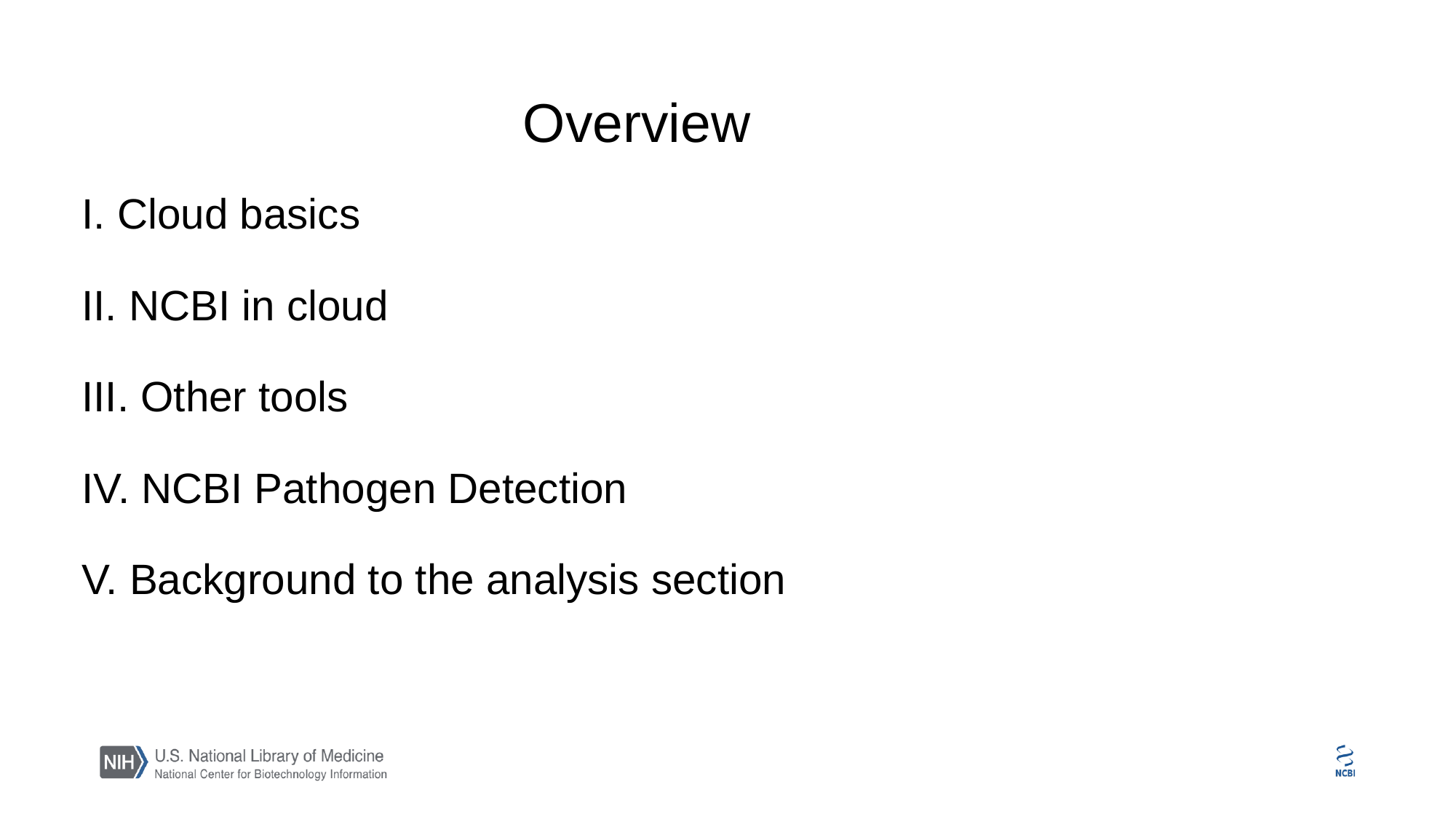

Overview
# I. Cloud basics II. NCBI in cloud III. Other tools IV. NCBI Pathogen Detection V. Background to the analysis section